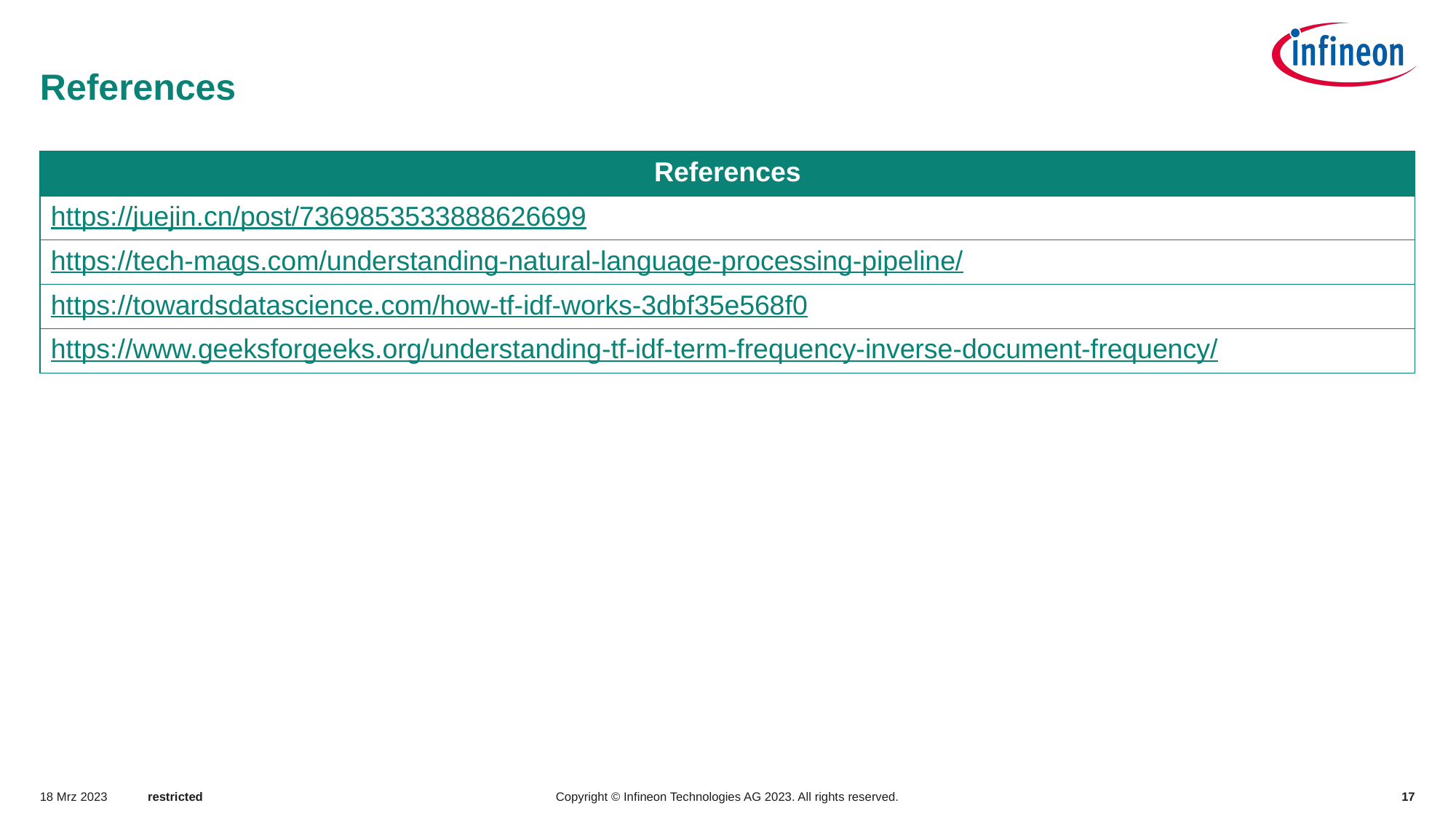

# References
| References |
| --- |
| https://juejin.cn/post/7369853533888626699 |
| https://tech-mags.com/understanding-natural-language-processing-pipeline/ |
| https://towardsdatascience.com/how-tf-idf-works-3dbf35e568f0 |
| https://www.geeksforgeeks.org/understanding-tf-idf-term-frequency-inverse-document-frequency/ |